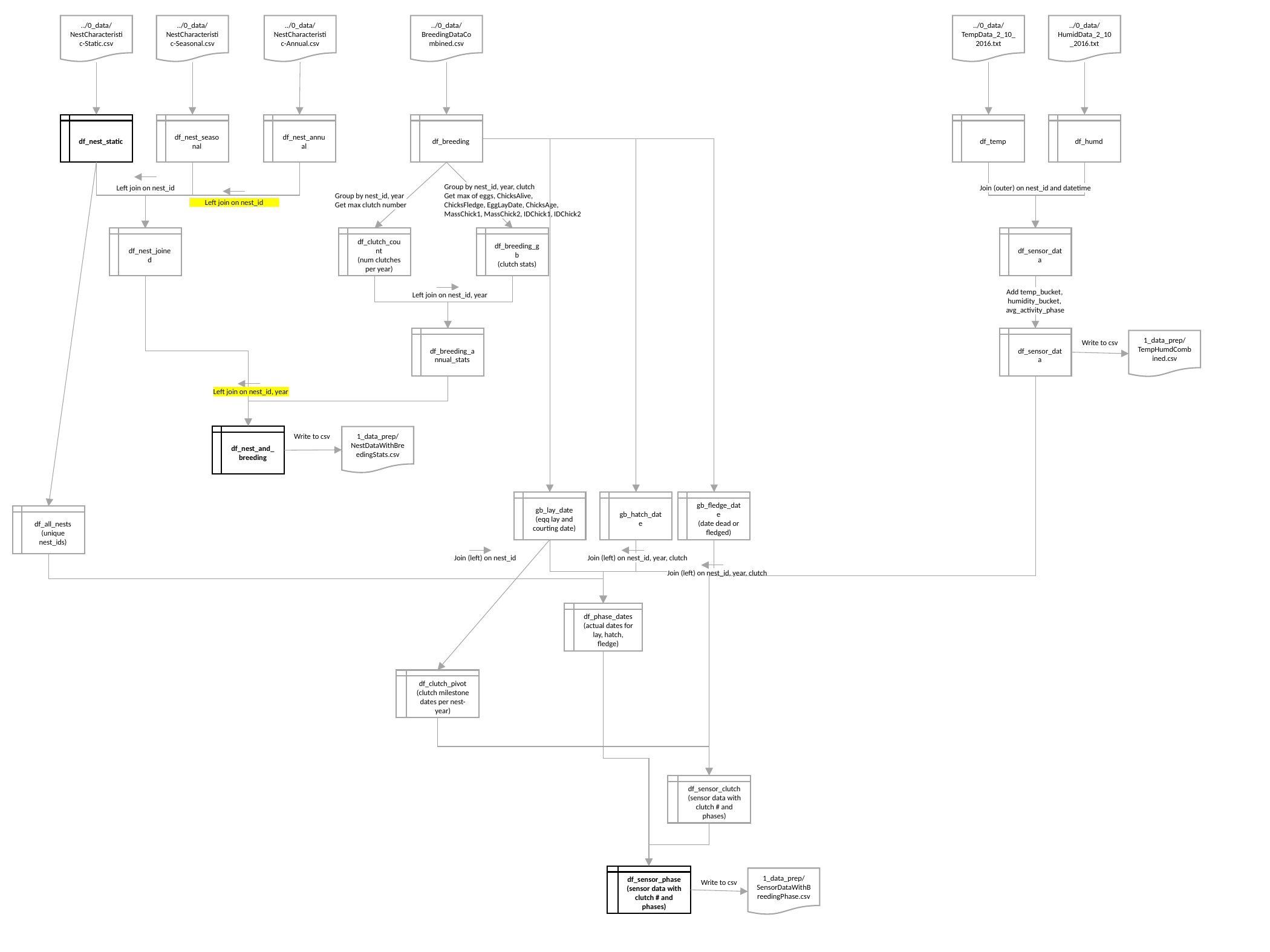

../0_data/NestCharacteristic-Static.csv
../0_data/NestCharacteristic-Seasonal.csv
../0_data/NestCharacteristic-Annual.csv
../0_data/BreedingDataCombined.csv
../0_data/TempData_2_10_2016.txt
../0_data/HumidData_2_10_2016.txt
df_nest_static
df_nest_seasonal
df_nest_annual
df_breeding
df_temp
df_humd
Group by nest_id, year, clutch
Get max of eggs, ChicksAlive,
ChicksFledge, EggLayDate, ChicksAge,
MassChick1, MassChick2, IDChick1, IDChick2
Left join on nest_id
Join (outer) on nest_id and datetime
Group by nest_id, year
Get max clutch number
Left join on nest_id
df_nest_joined
df_clutch_count
(num clutches per year)
df_breeding_gb
(clutch stats)
df_sensor_data
Add temp_bucket,
humidity_bucket,
avg_activity_phase
Left join on nest_id, year
df_breeding_annual_stats
df_sensor_data
1_data_prep/TempHumdCombined.csv
Write to csv
Left join on nest_id, year
df_nest_and_breeding
1_data_prep/ NestDataWithBreedingStats.csv
Write to csv
gb_lay_date
(eqq lay and courting date)
gb_hatch_date
gb_fledge_date
(date dead or fledged)
df_all_nests
(unique nest_ids)
Join (left) on nest_id
Join (left) on nest_id, year, clutch
Join (left) on nest_id, year, clutch
df_phase_dates
(actual dates for lay, hatch, fledge)
df_clutch_pivot
(clutch milestone dates per nest-year)
df_sensor_clutch
(sensor data with clutch # and phases)
df_sensor_phase
(sensor data with clutch # and phases)
1_data_prep/ SensorDataWithBreedingPhase.csv
Write to csv